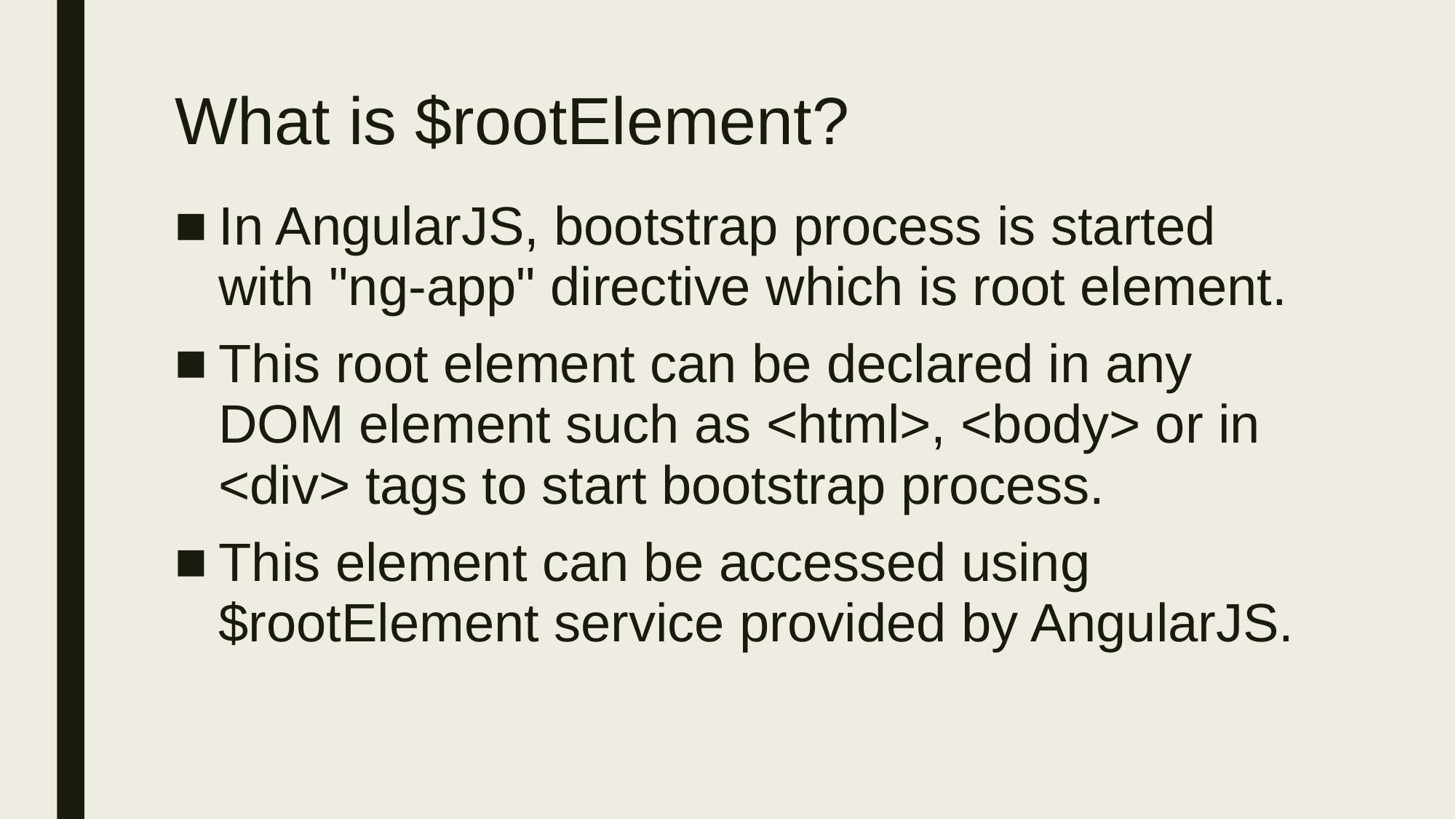

# What is $rootElement?
In AngularJS, bootstrap process is started with "ng-app" directive which is root element.
This root element can be declared in any DOM element such as <html>, <body> or in <div> tags to start bootstrap process.
This element can be accessed using $rootElement service provided by AngularJS.